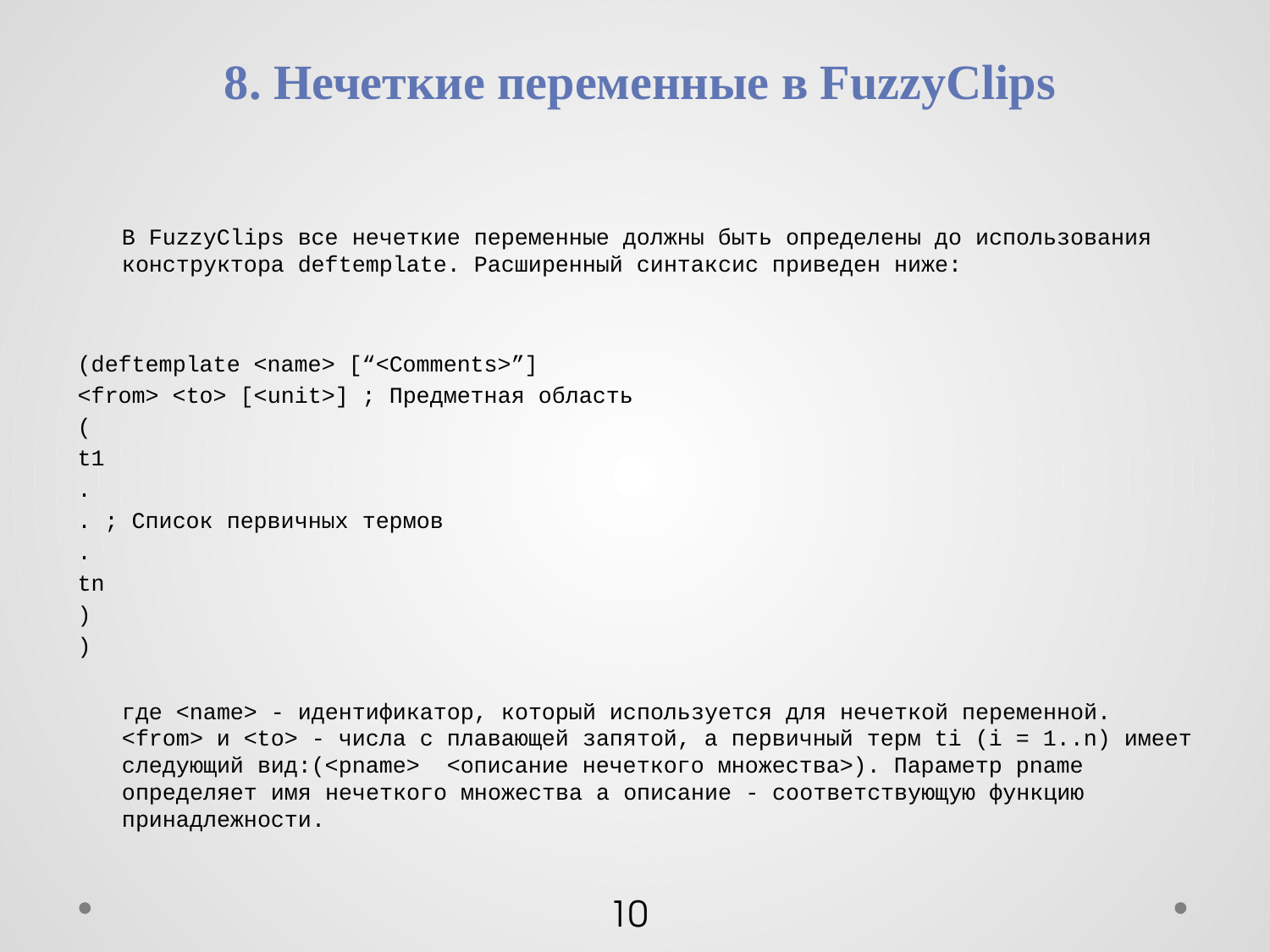

# 8. Нечеткие переменные в FuzzyClips
		В FuzzyClips все нечеткие переменные должны быть определены до использования конструктора deftemplate. Расширенный синтаксис приведен ниже:

(deftemplate <name> [“<Comments>”]
<from> <to> [<unit>] ; Предметная область
(
t1
.
. ; Список первичных термов
.
tn
)
)

		где <name> - идентификатор, который используется для нечеткой переменной. <from> и <to> - числа с плавающей запятой, а первичный терм ti (i = 1..n) имеет следующий вид:(<pname>  <описание нечеткого множества>). Параметр pname определяет имя нечеткого множества а описание - соответствующую функцию принадлежности.

10